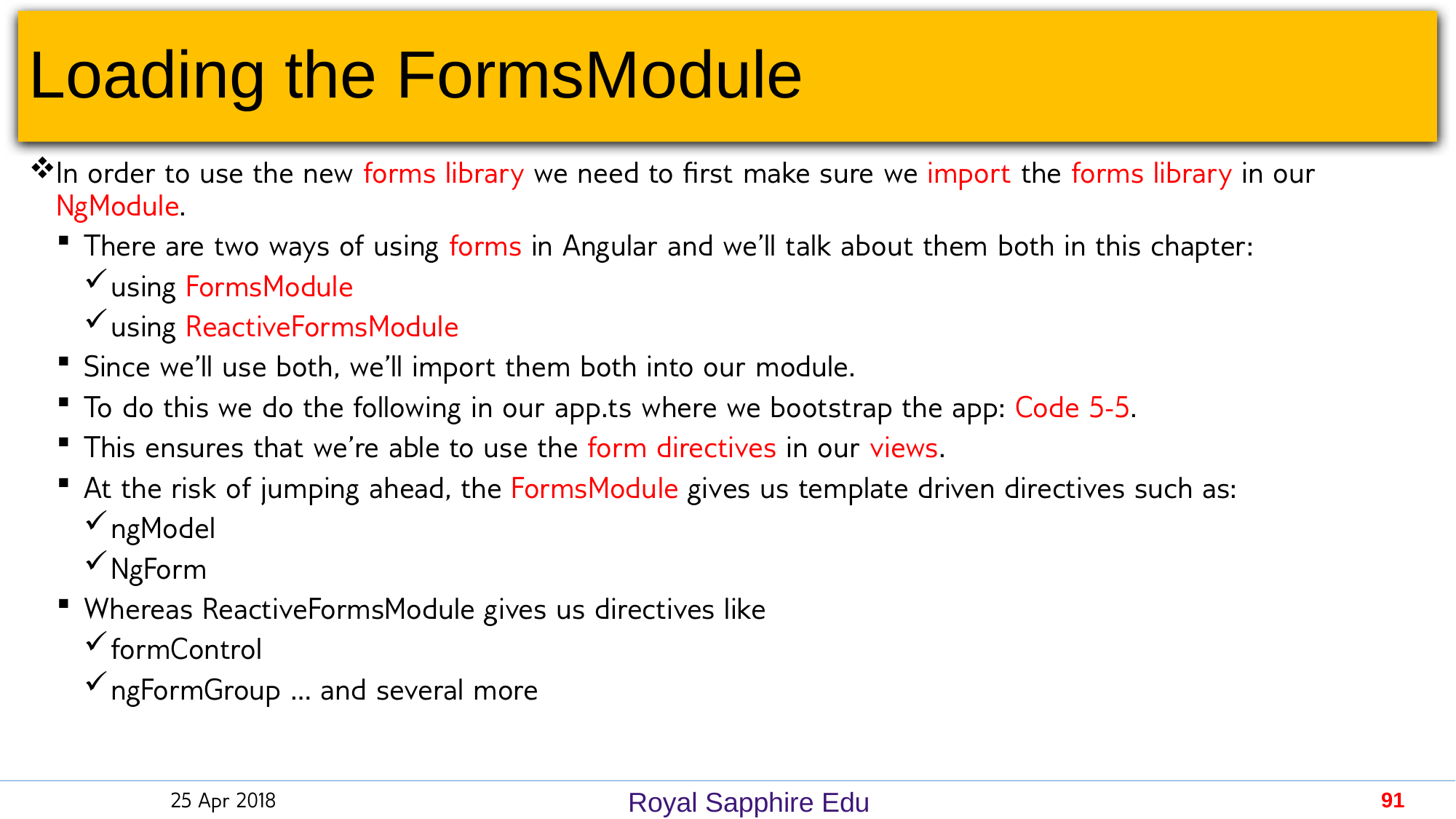

# Loading the FormsModule
In order to use the new forms library we need to first make sure we import the forms library in our NgModule.
There are two ways of using forms in Angular and we’ll talk about them both in this chapter:
using FormsModule
using ReactiveFormsModule
Since we’ll use both, we’ll import them both into our module.
To do this we do the following in our app.ts where we bootstrap the app: Code 5-5.
This ensures that we’re able to use the form directives in our views.
At the risk of jumping ahead, the FormsModule gives us template driven directives such as:
ngModel
NgForm
Whereas ReactiveFormsModule gives us directives like
formControl
ngFormGroup … and several more
25 Apr 2018
91